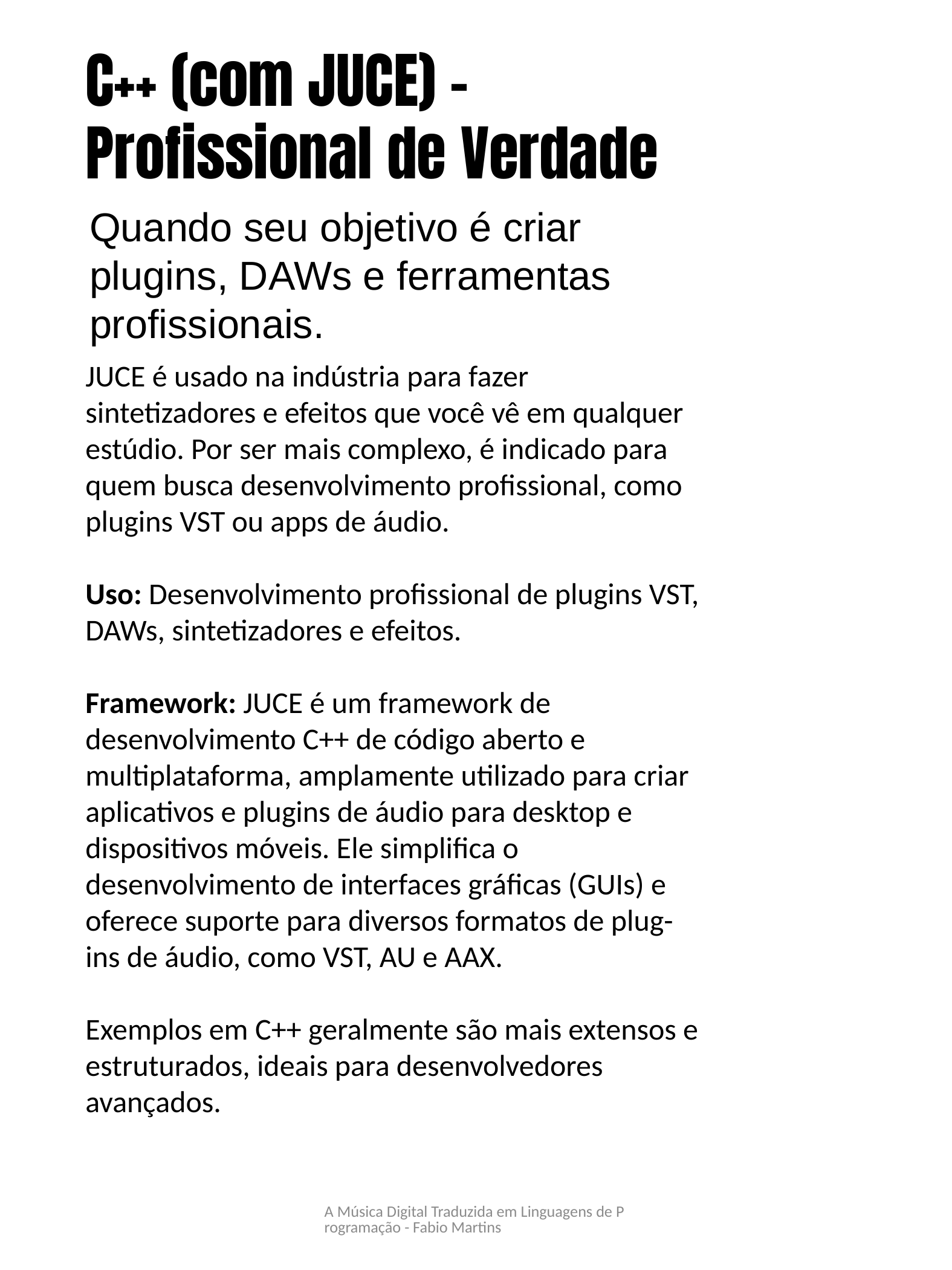

C++ (com JUCE) – Profissional de Verdade

Quando seu objetivo é criar plugins, DAWs e ferramentas profissionais.
JUCE é usado na indústria para fazer sintetizadores e efeitos que você vê em qualquer estúdio. Por ser mais complexo, é indicado para quem busca desenvolvimento profissional, como plugins VST ou apps de áudio.

Uso: Desenvolvimento profissional de plugins VST, DAWs, sintetizadores e efeitos.

Framework: JUCE é um framework de desenvolvimento C++ de código aberto e multiplataforma, amplamente utilizado para criar aplicativos e plugins de áudio para desktop e dispositivos móveis. Ele simplifica o desenvolvimento de interfaces gráficas (GUIs) e oferece suporte para diversos formatos de plug-ins de áudio, como VST, AU e AAX.

Exemplos em C++ geralmente são mais extensos e estruturados, ideais para desenvolvedores avançados.

A Música Digital Traduzida em Linguagens de Programação - Fabio Martins
9